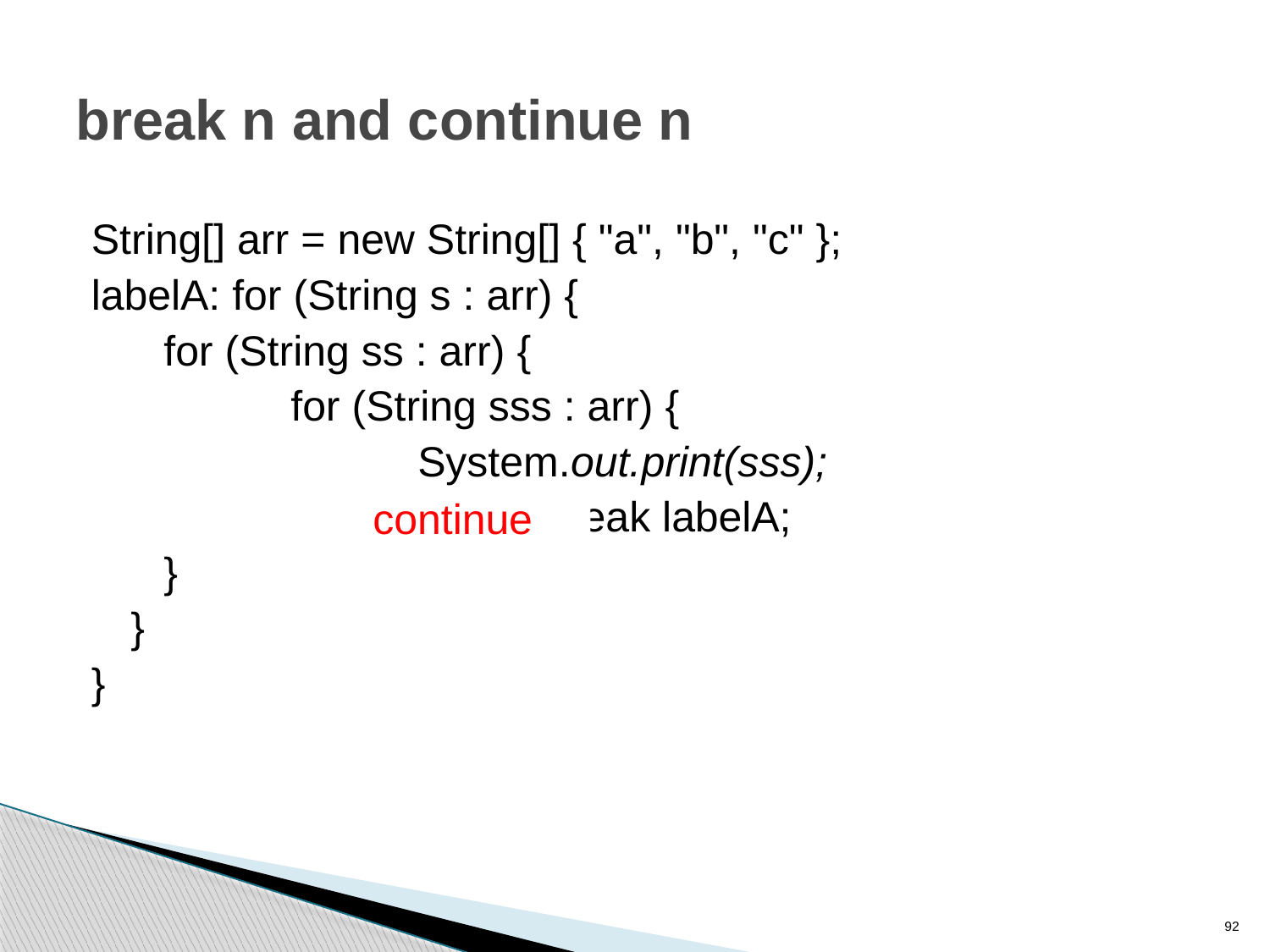

# break n and continue n
String[] arr = new String[] { "a", "b", "c" };
labelA: for (String s : arr) {
for (String ss : arr) {
	for (String sss : arr) {
		System.out.print(sss);
			break labelA;
}
}
}
continue
92